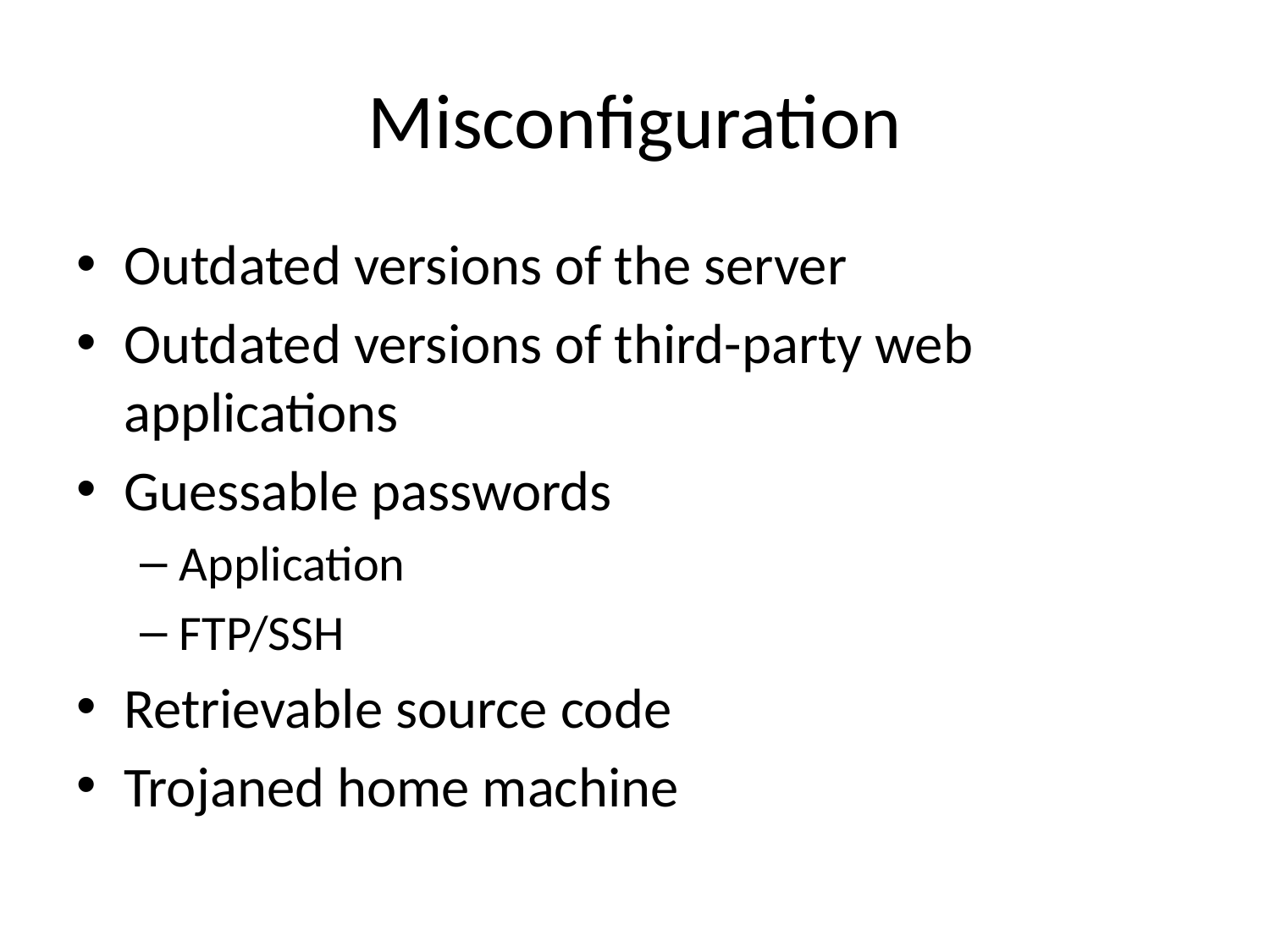

# Misconfiguration
Outdated versions of the server
Outdated versions of third-party web applications
Guessable passwords
Application
FTP/SSH
Retrievable source code
Trojaned home machine